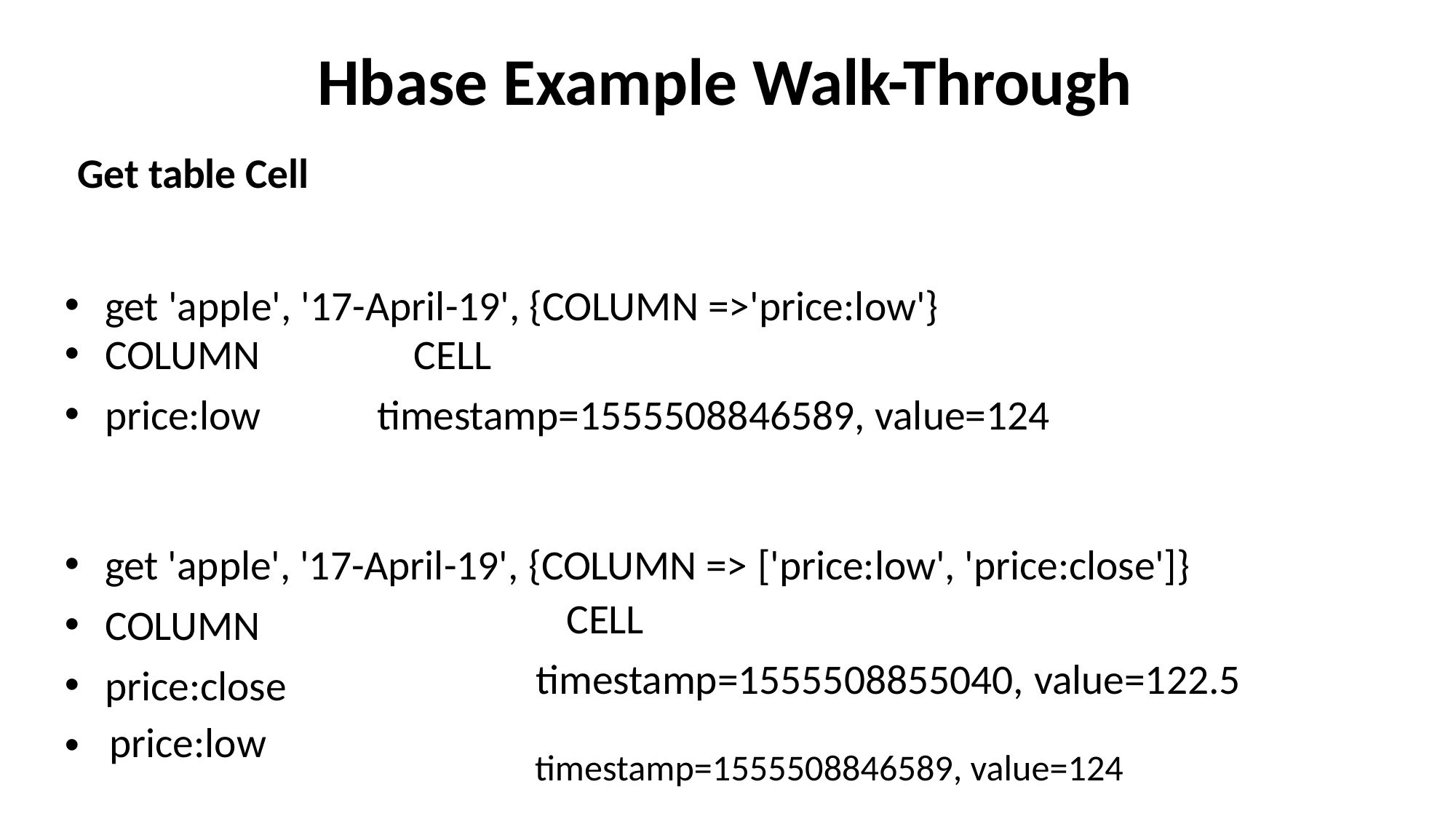

# Hbase Example Walk-Through
Get table Cell
get 'apple', '17-April-19', {COLUMN =>'price:low'}
COLUMN
price:low
CELL
timestamp=1555508846589, value=124
get 'apple', '17-April-19', {COLUMN => ['price:low', 'price:close']}
COLUMN
price:close
CELL
timestamp=1555508855040, value=122.5
•
price:low
timestamp=1555508846589, value=124